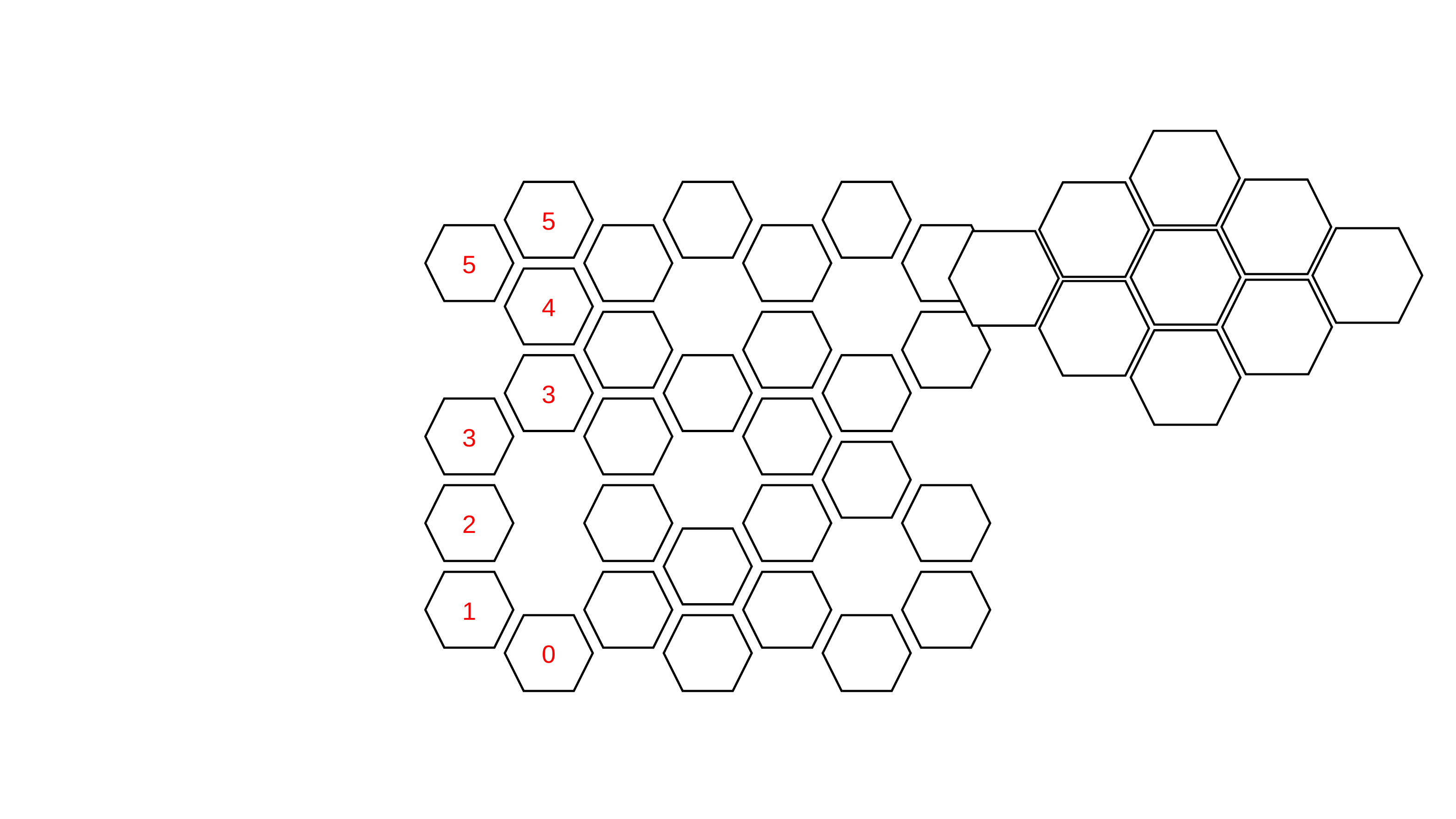

5

5

4

3

3

2

1

0